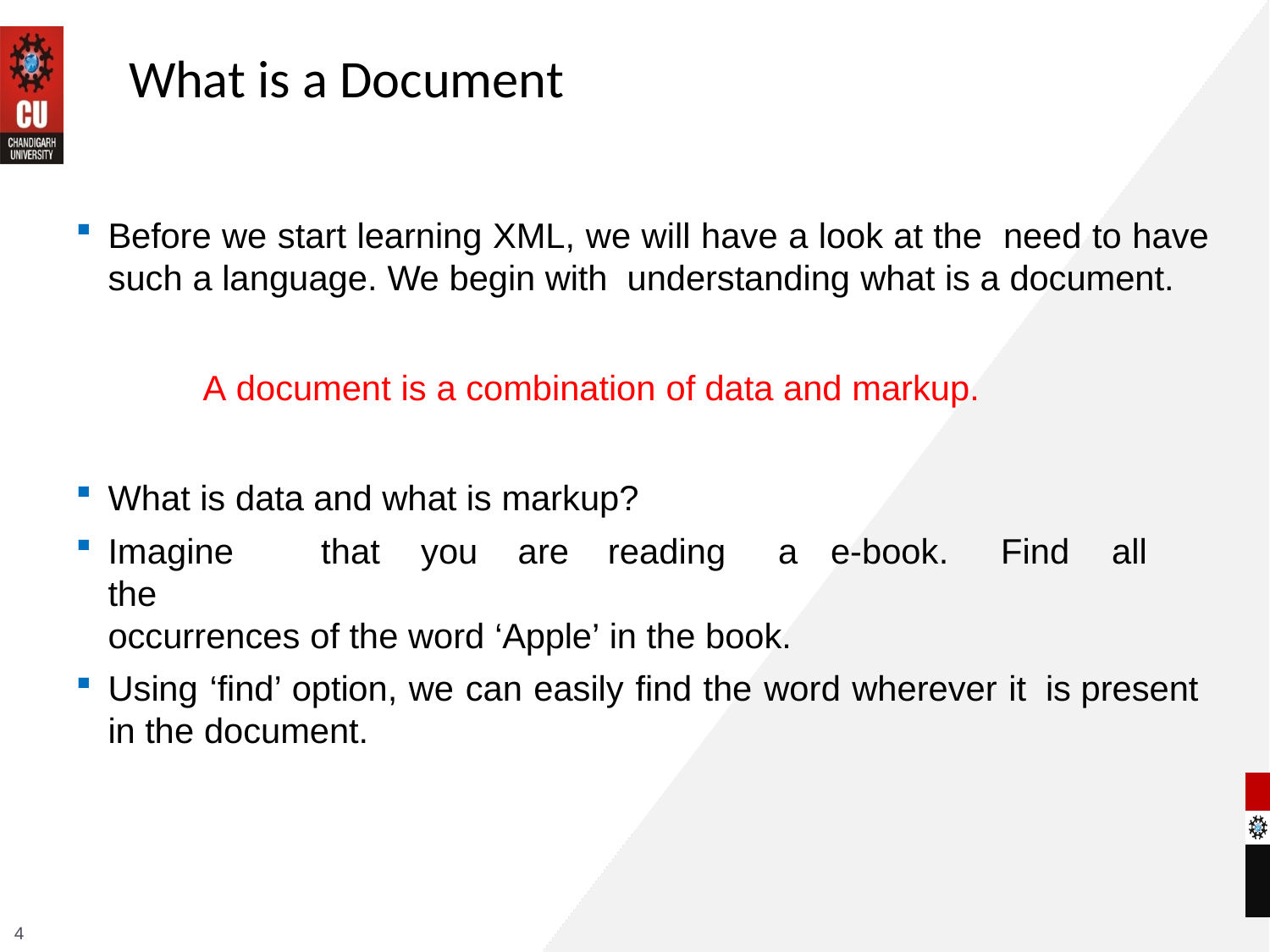

# What is a Document
Before we start learning XML, we will have a look at the  need to have such a language. We begin with  understanding what is a document.

A document is a combination of data and markup.

What is data and what is markup?
Imagine	that	you	are	reading	a	e-book.	Find	all	the
occurrences of the word ‘Apple’ in the book.
Using ‘find’ option, we can easily find the word wherever it  is present in the document.
4